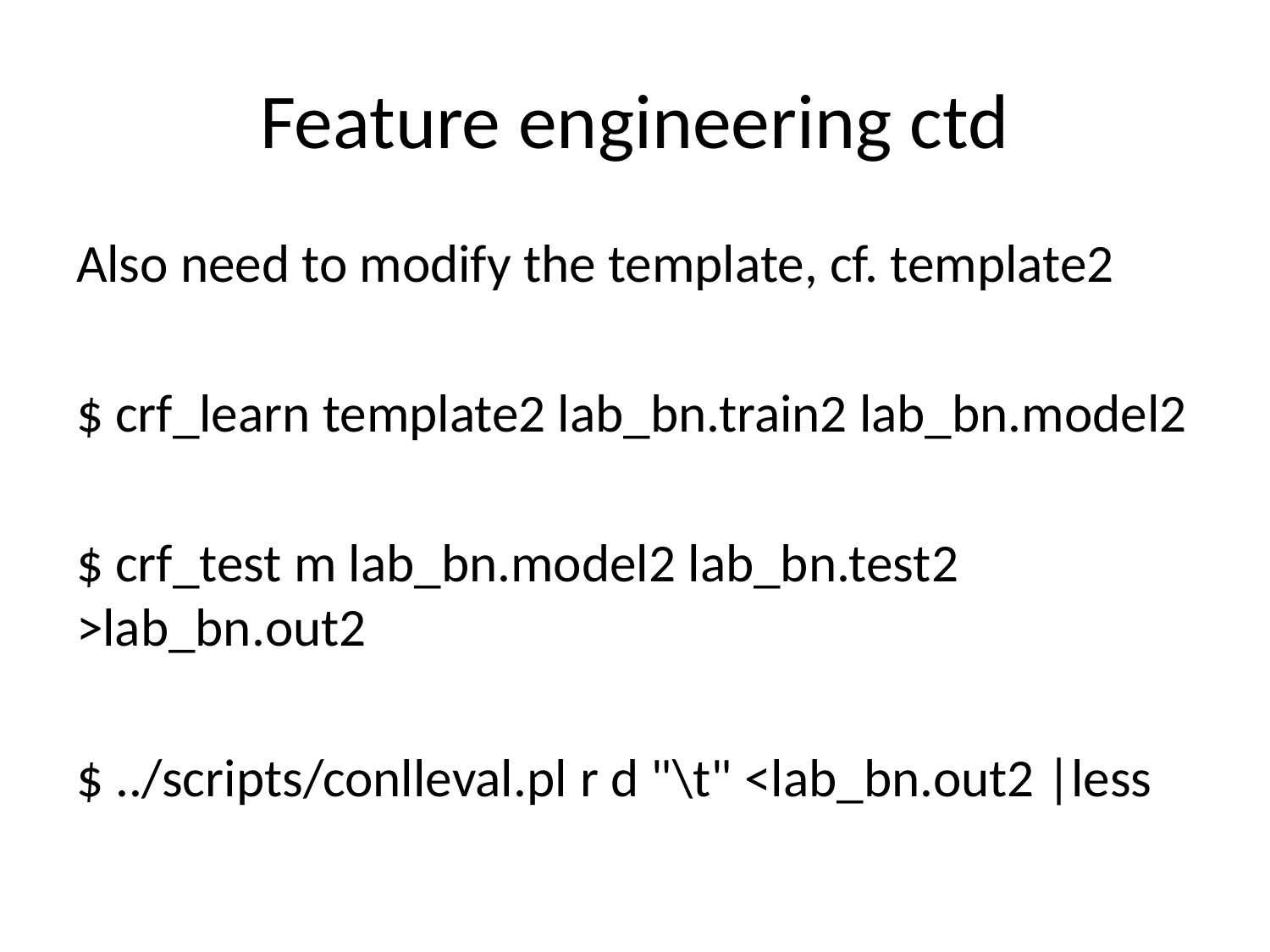

# Feature engineering ctd
Also need to modify the template, cf. template2

$ crf_learn template2 lab_bn.train2 lab_bn.model2

$ crf_test ­m lab_bn.model2 lab_bn.test2 >lab_bn.out2

$ ../scripts/conlleval.pl ­r ­d "\t" <lab_bn.out2 |less